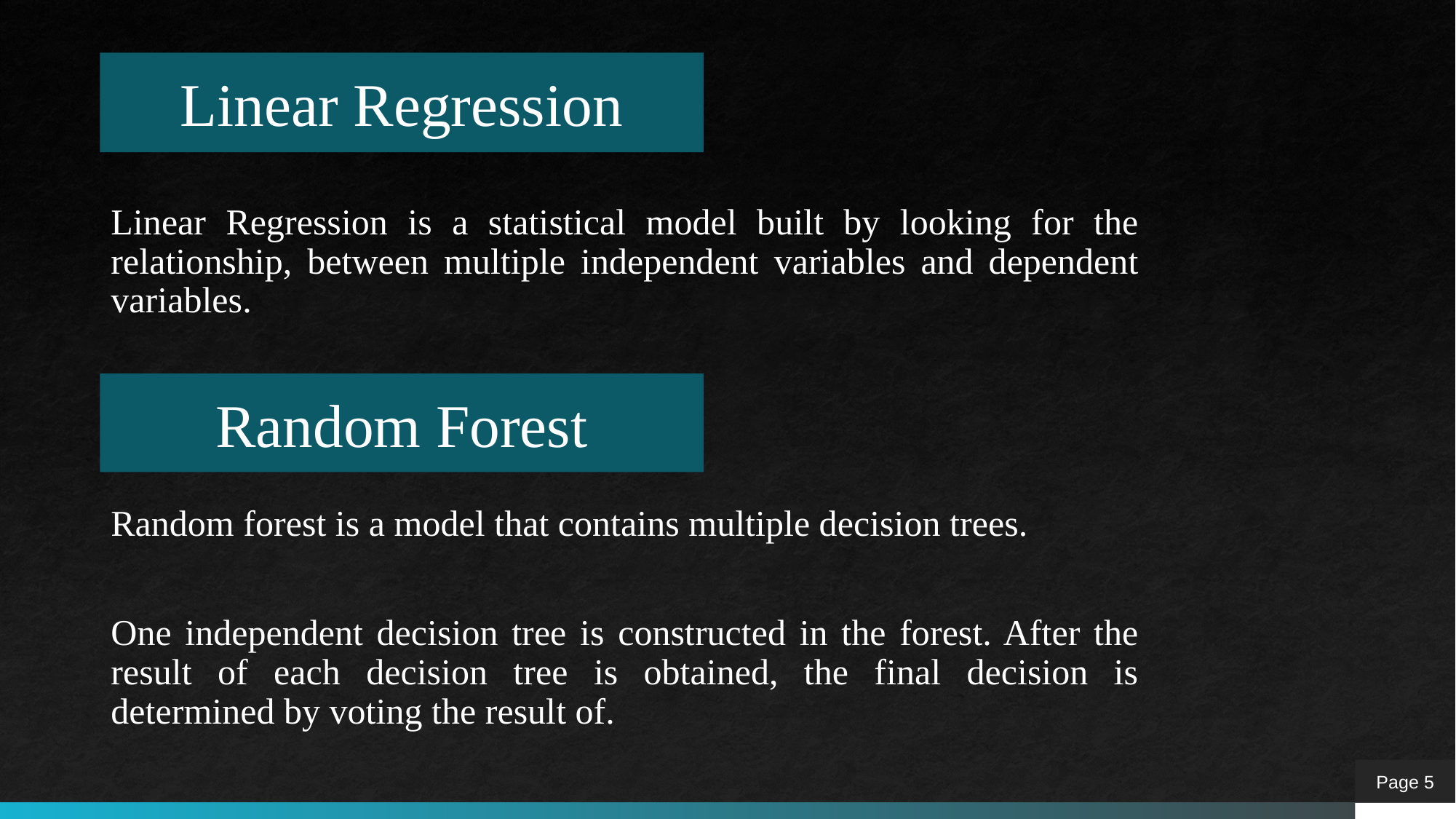

# Linear Regression
Linear Regression is a statistical model built by looking for the relationship, between multiple independent variables and dependent variables.
Random Forest
Random forest is a model that contains multiple decision trees.

One independent decision tree is constructed in the forest. After the result of each decision tree is obtained, the final decision is determined by voting the result of.
 Page 5